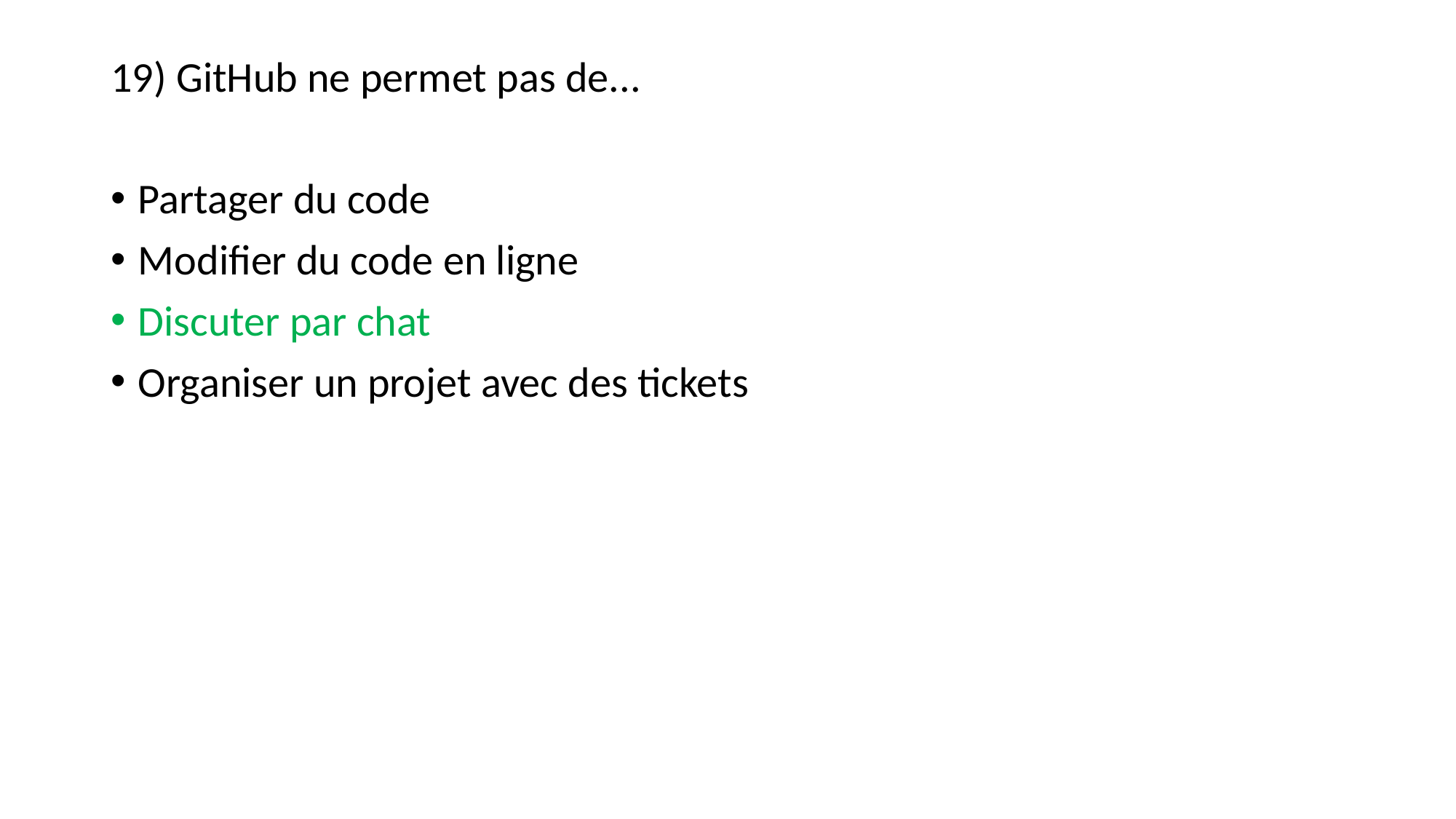

19) GitHub ne permet pas de...

Partager du code
Modifier du code en ligne
Discuter par chat
Organiser un projet avec des tickets